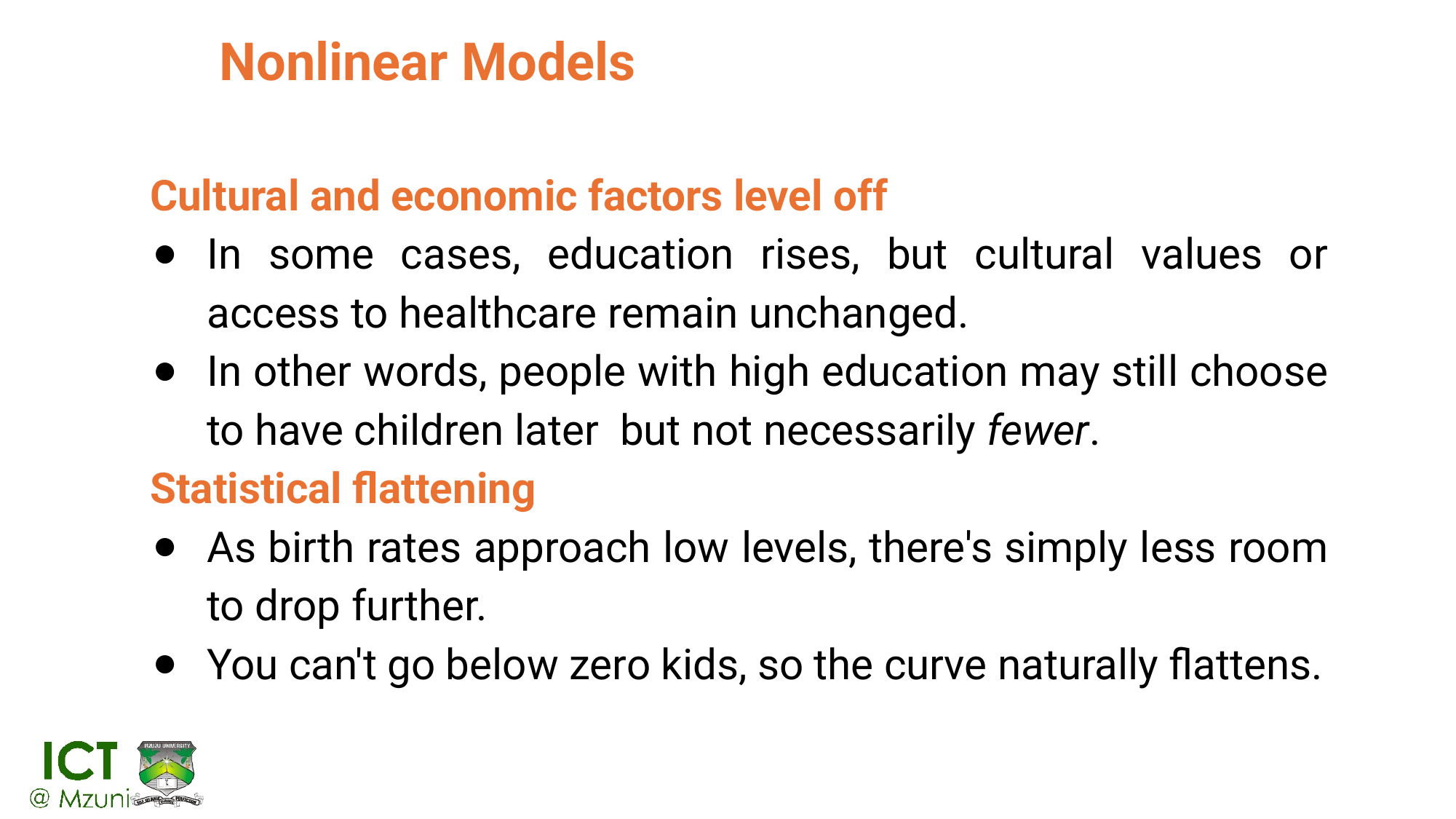

# Nonlinear Models
Cultural and economic factors level off
In some cases, education rises, but cultural values or access to healthcare remain unchanged.
In other words, people with high education may still choose to have children later  but not necessarily fewer.
Statistical flattening
As birth rates approach low levels, there's simply less room to drop further.
You can't go below zero kids, so the curve naturally flattens.